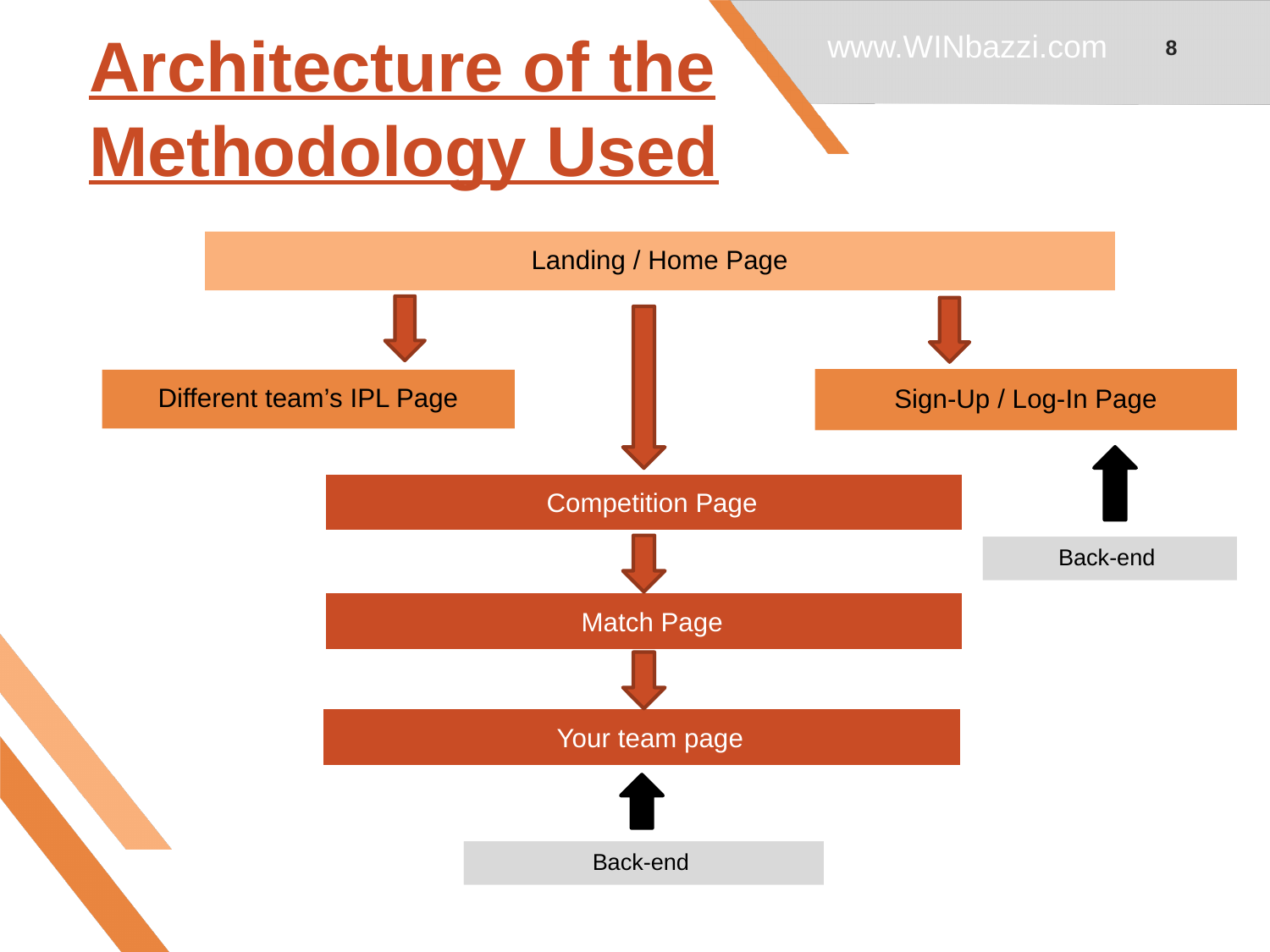

www.WINbazzi.com
8
# Architecture of the Methodology Used
Landing / Home Page

Sign-Up / Log-In Page
Different team’s IPL Page

Competition Page

Back-end

Match Page

Your team page

Back-end